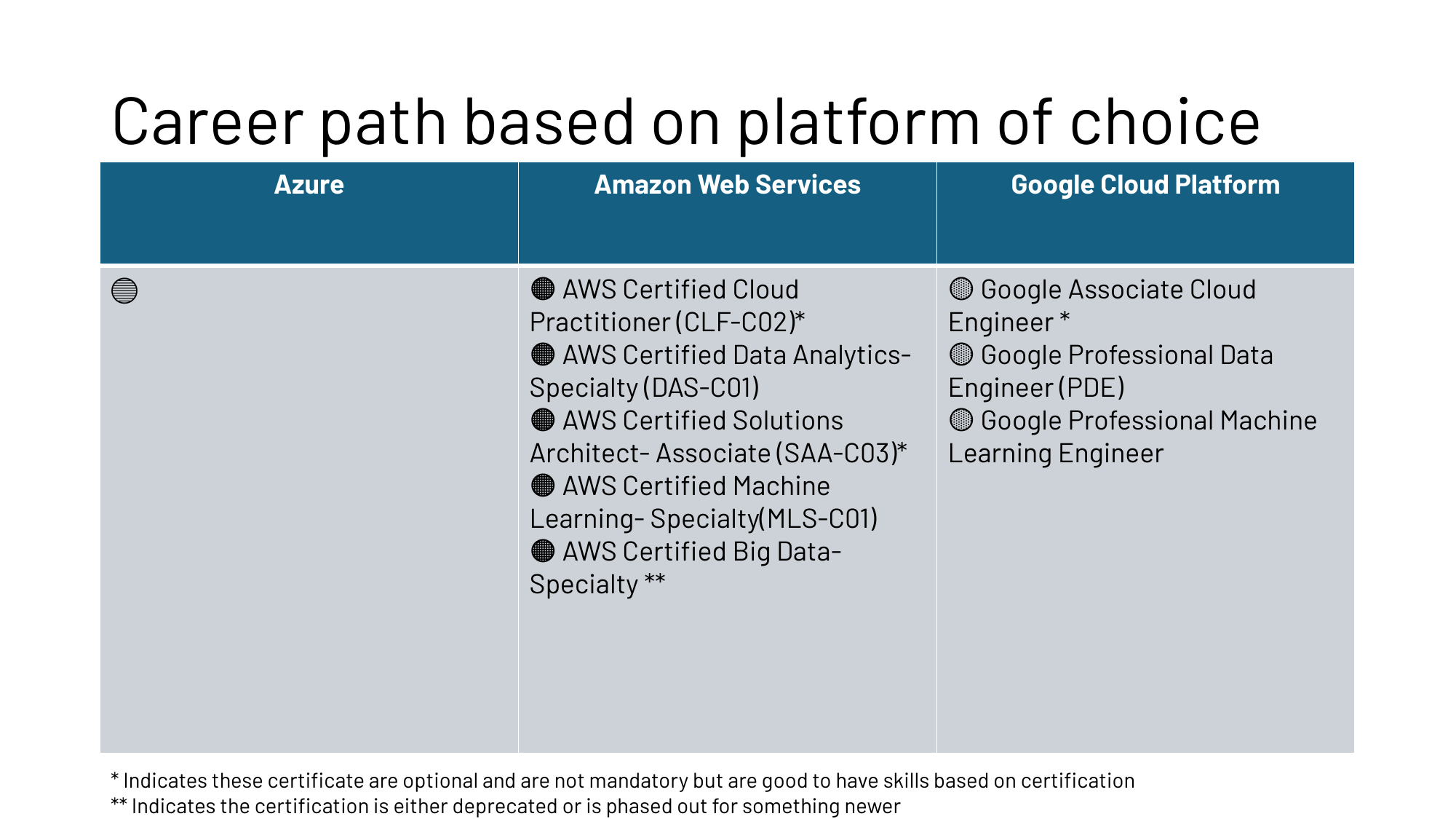

# Career path based on platform of choice
| Azure | Amazon Web Services | Google Cloud Platform |
| --- | --- | --- |
| 🔵 | 🟠 AWS Certified Cloud Practitioner (CLF-C02)\* 🟠 AWS Certified Data Analytics- Specialty (DAS-C01) 🟠 AWS Certified Solutions Architect- Associate (SAA-C03)\* 🟠 AWS Certified Machine Learning- Specialty(MLS-C01) 🟠 AWS Certified Big Data- Specialty \*\* | 🟡 Google Associate Cloud Engineer \* 🟡 Google Professional Data Engineer (PDE) 🟡 Google Professional Machine Learning Engineer |
* Indicates these certificate are optional and are not mandatory but are good to have skills based on certification
** Indicates the certification is either deprecated or is phased out for something newer